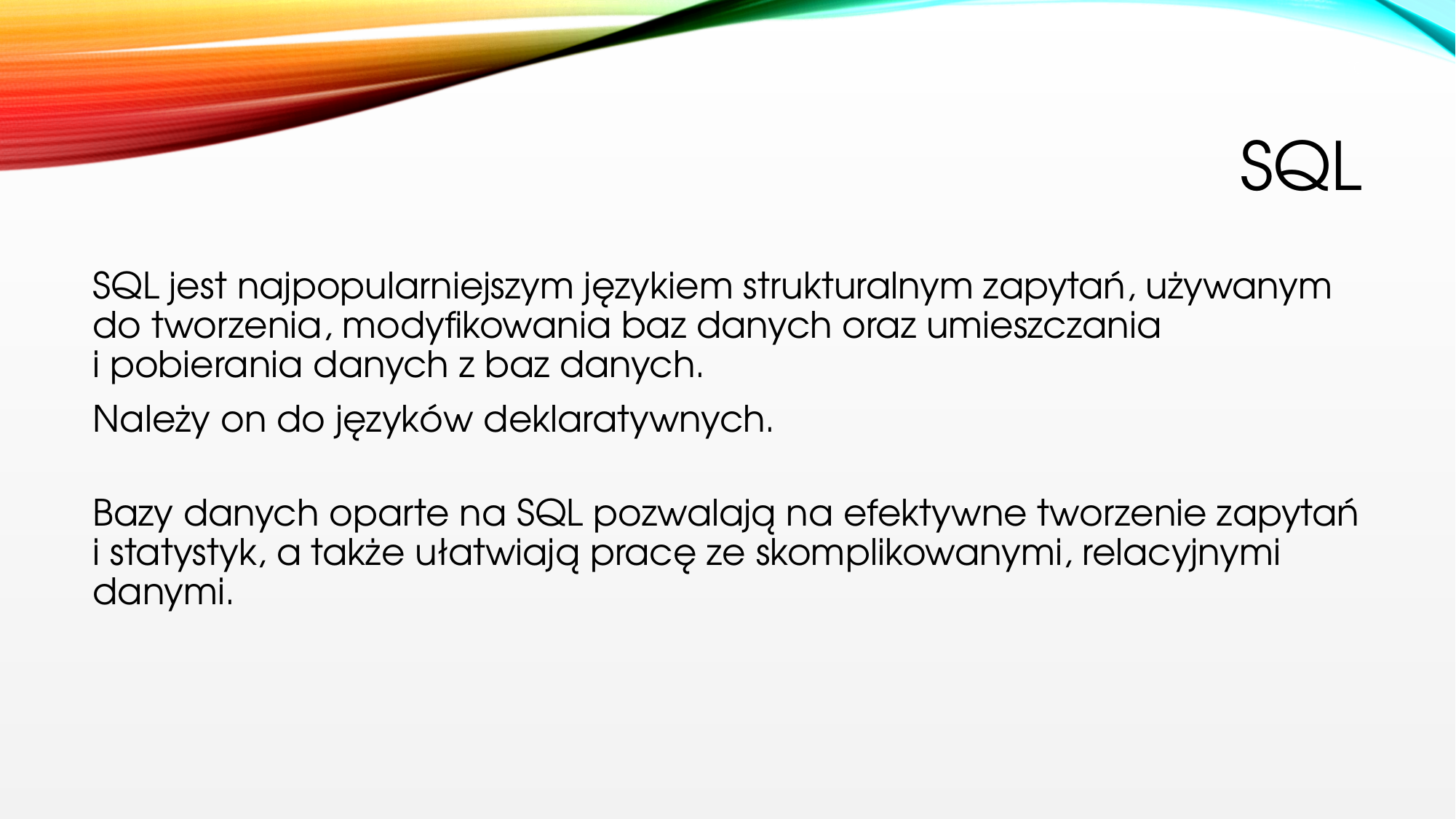

10
# SQL
SQL jest najpopularniejszym językiem strukturalnym zapytań, używanym do tworzenia, modyfikowania baz danych oraz umieszczania
i pobierania danych z baz danych.
Należy on do języków deklaratywnych.
Bazy danych oparte na SQL pozwalają na efektywne tworzenie zapytań i statystyk, a także ułatwiają pracę ze skomplikowanymi, relacyjnymi danymi.